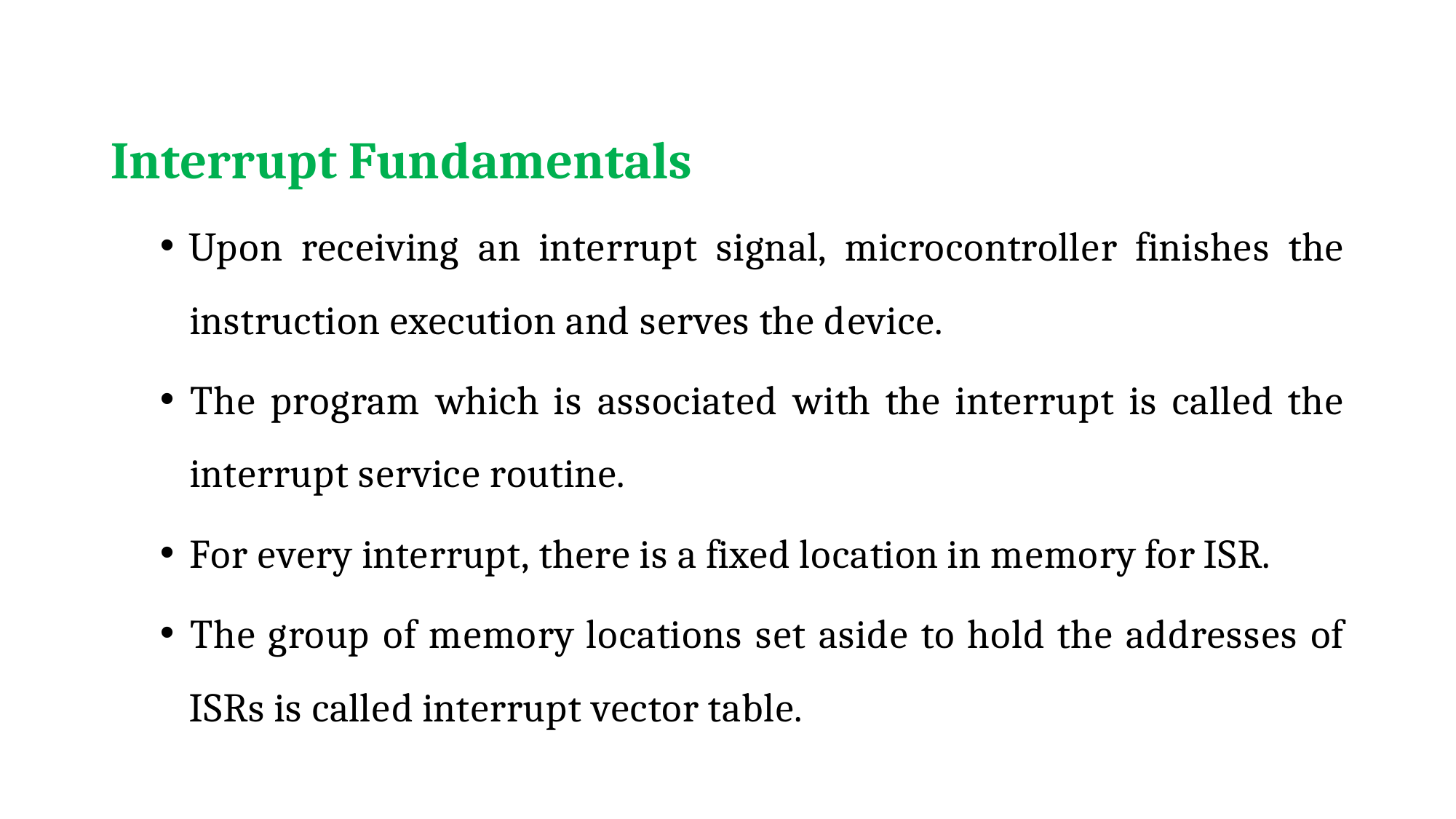

Interrupt Fundamentals
Upon receiving an interrupt signal, microcontroller finishes the instruction execution and serves the device.
The program which is associated with the interrupt is called the interrupt service routine.
For every interrupt, there is a fixed location in memory for ISR.
The group of memory locations set aside to hold the addresses of ISRs is called interrupt vector table.